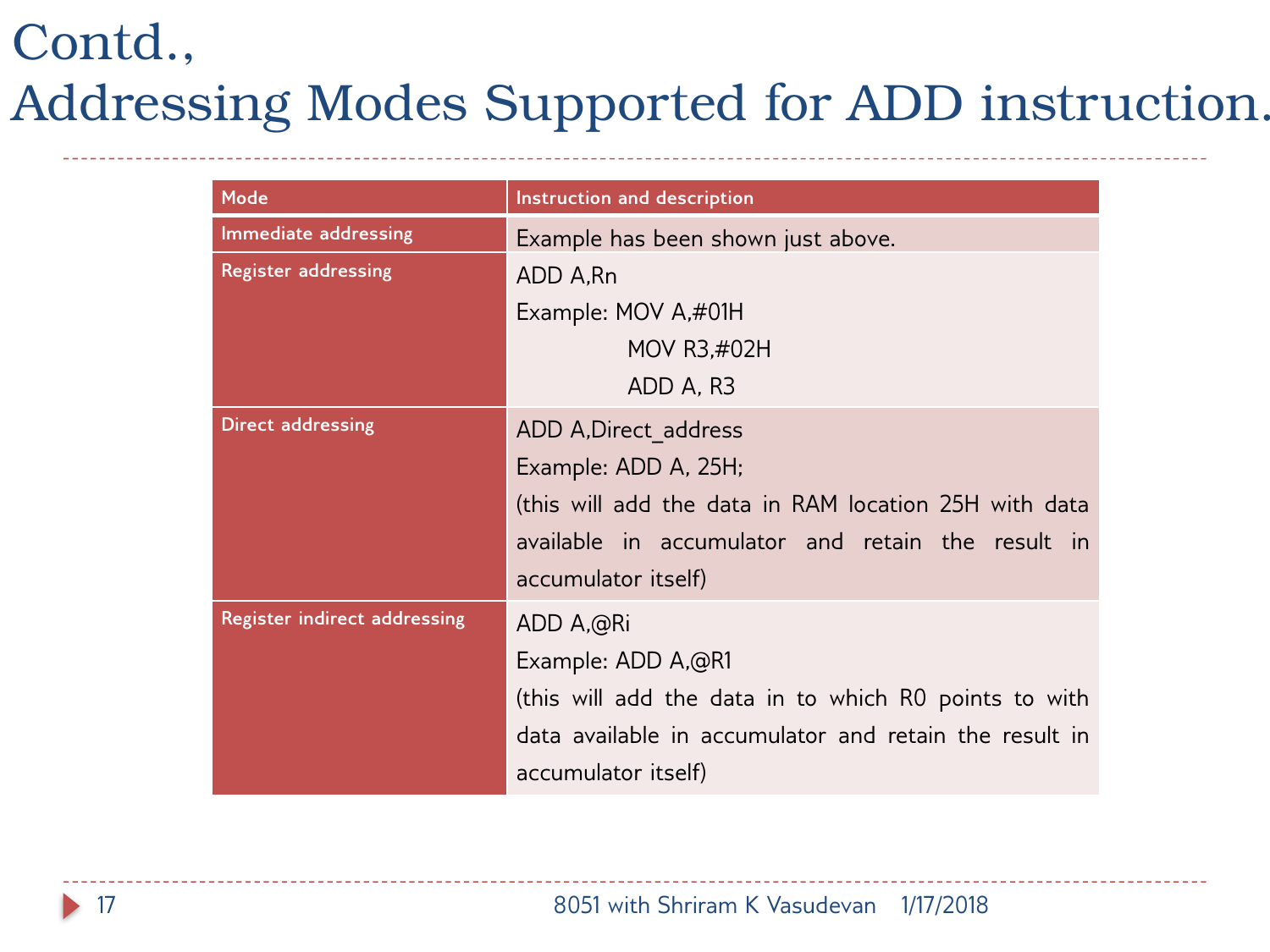

# Contd., Addressing Modes Supported for ADD instruction.
| Mode | Instruction and description |
| --- | --- |
| Immediate addressing | Example has been shown just above. |
| Register addressing | ADD A,Rn Example: MOV A,#01H MOV R3,#02H ADD A, R3 |
| Direct addressing | ADD A,Direct\_address Example: ADD A, 25H; (this will add the data in RAM location 25H with data available in accumulator and retain the result in accumulator itself) |
| Register indirect addressing | ADD A,@Ri Example: ADD A,@R1 (this will add the data in to which R0 points to with data available in accumulator and retain the result in accumulator itself) |
17
8051 with Shriram K Vasudevan
1/17/2018